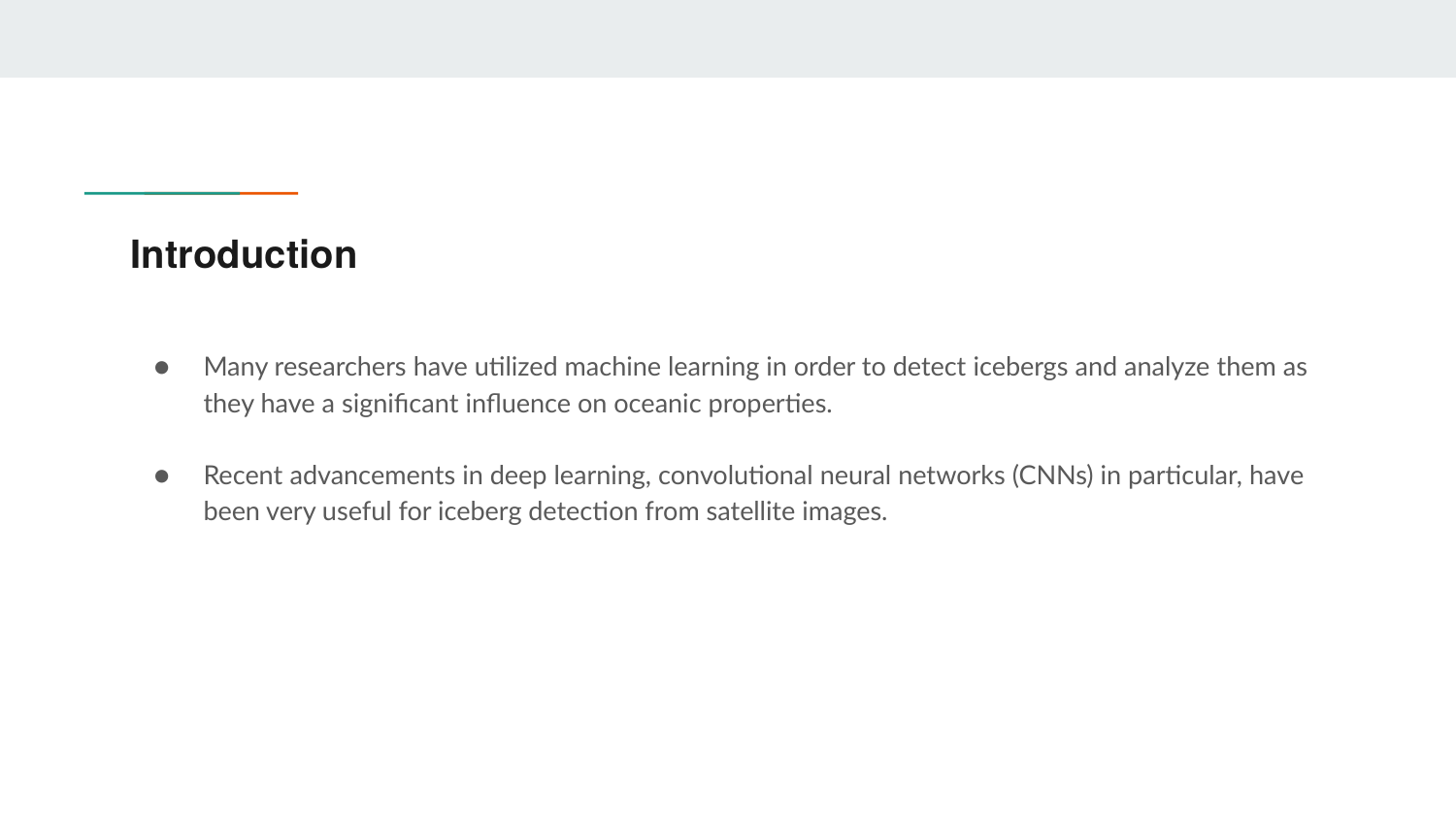

# Introduction
Many researchers have utilized machine learning in order to detect icebergs and analyze them as they have a significant influence on oceanic properties.
Recent advancements in deep learning, convolutional neural networks (CNNs) in particular, have been very useful for iceberg detection from satellite images.